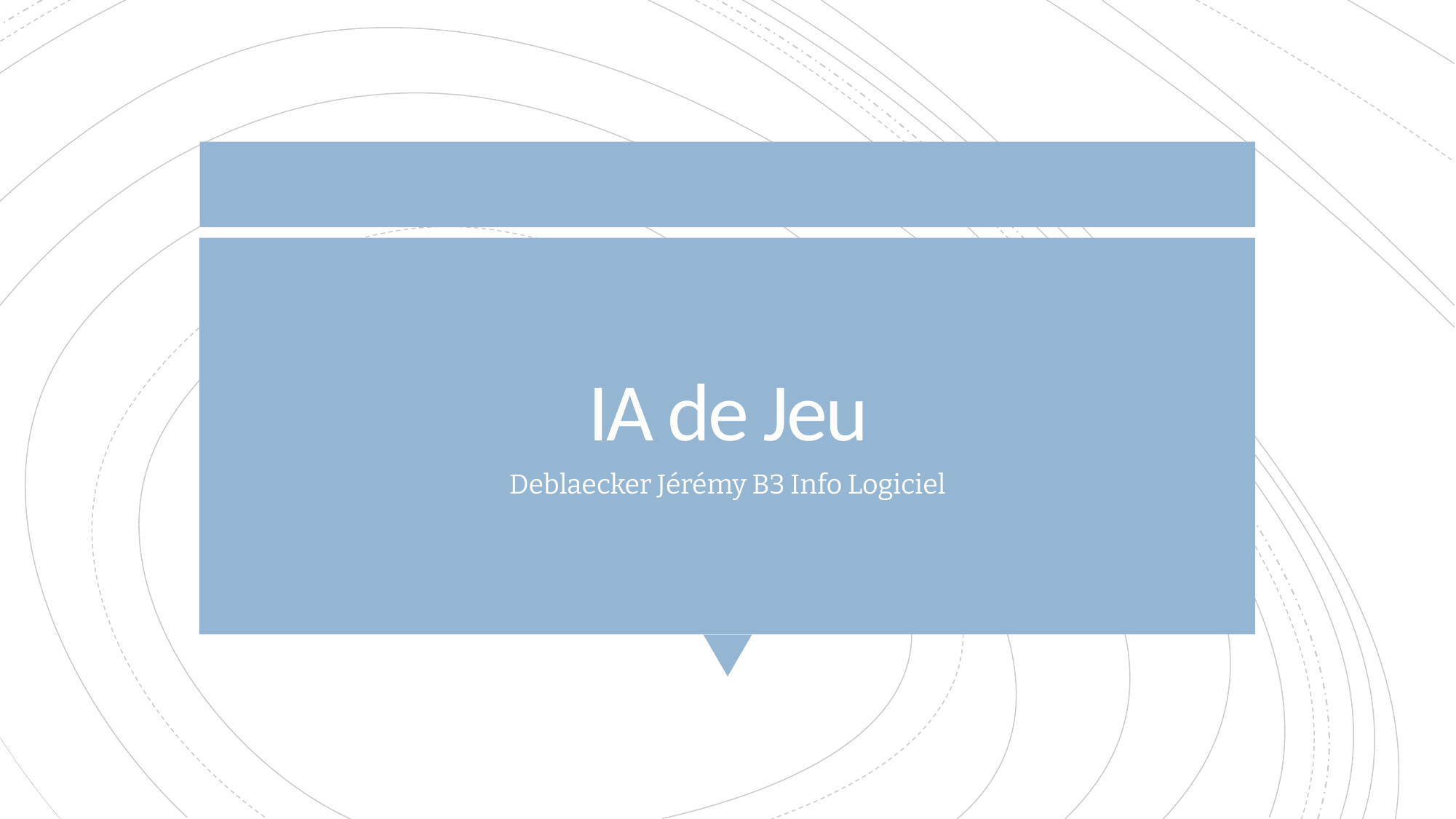

# IA de Jeu
Deblaecker Jérémy B3 Info Logiciel